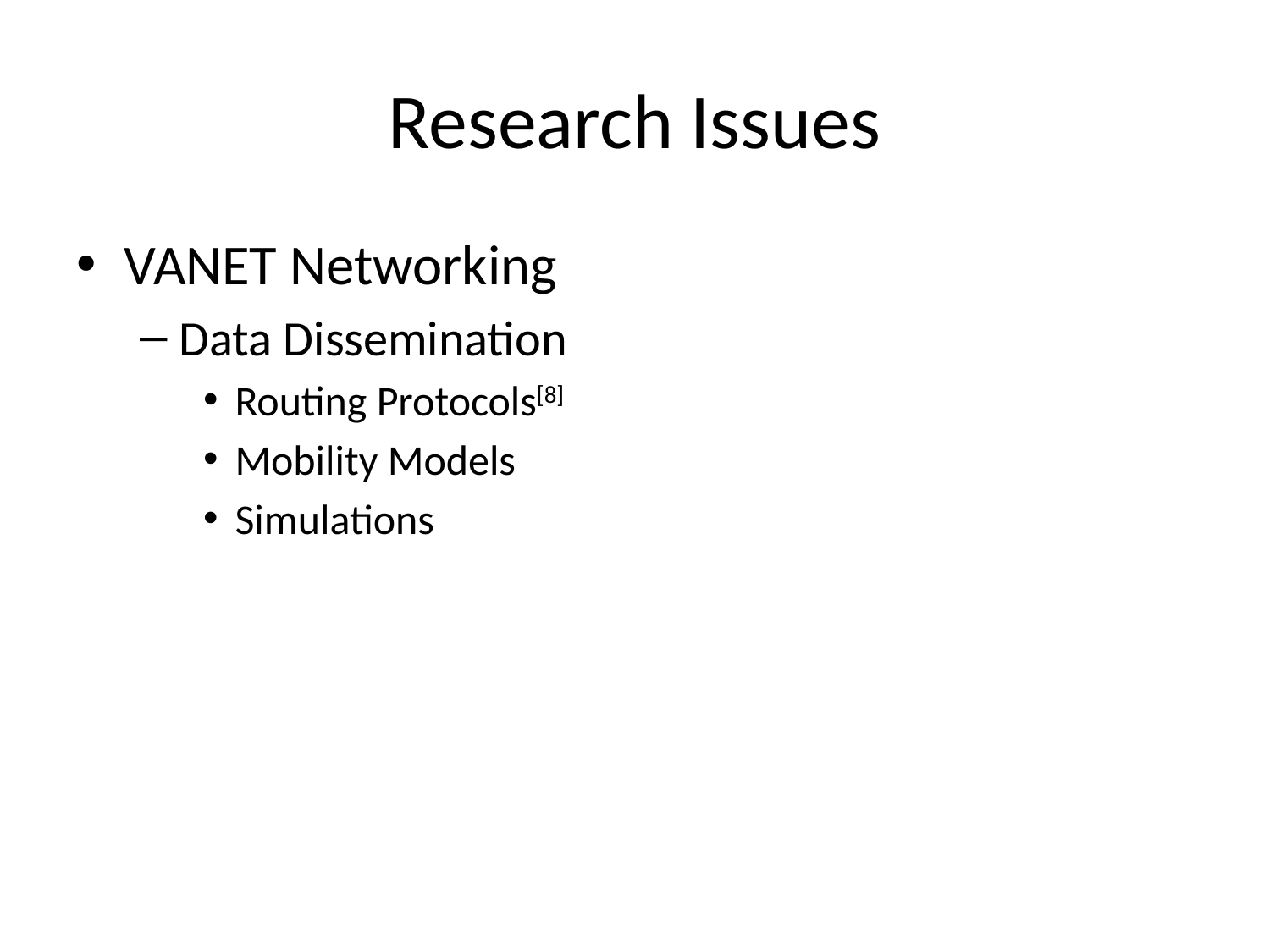

# Research Issues
VANET Networking
Data Dissemination
Routing Protocols[8]
Mobility Models
Simulations